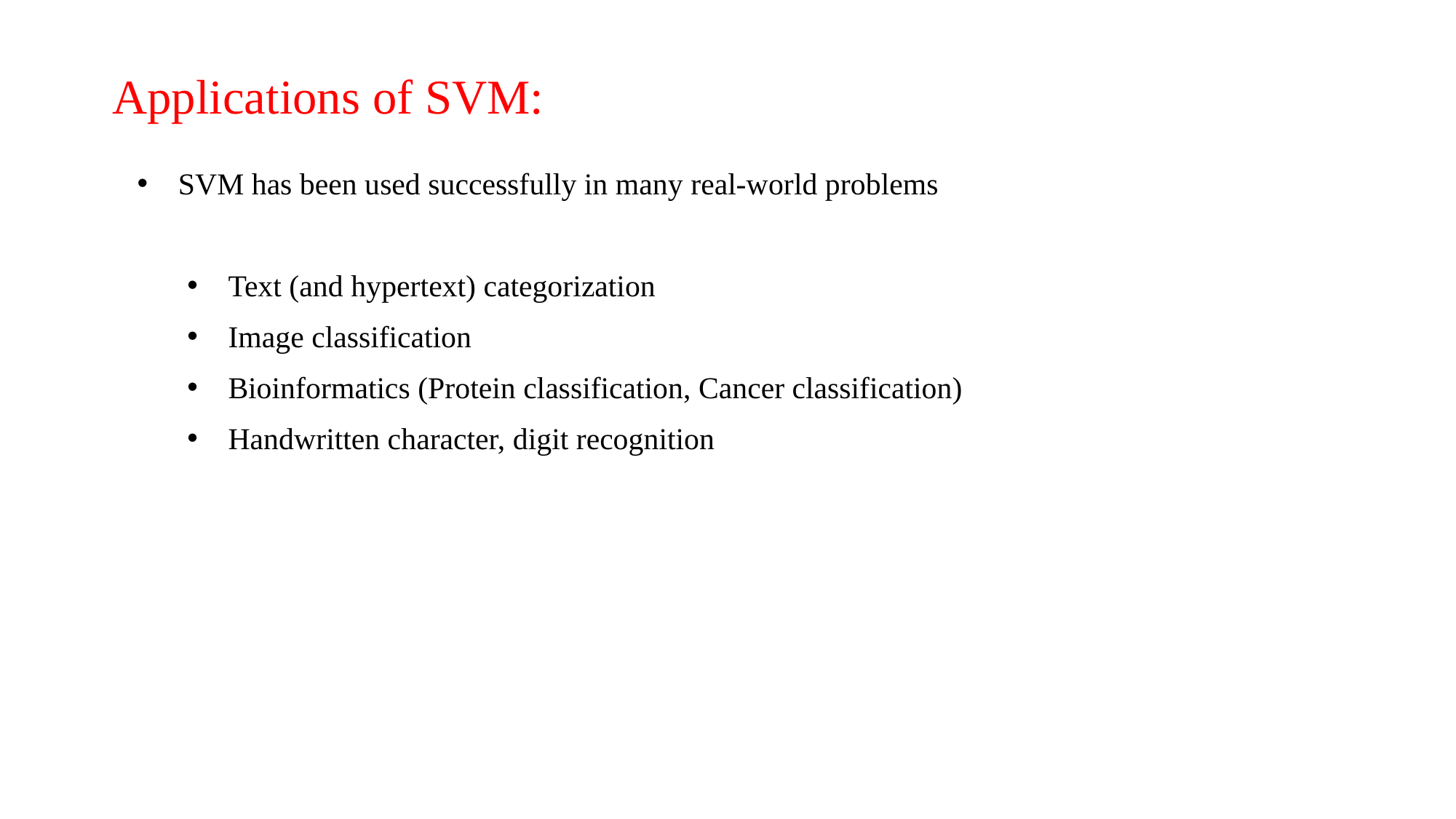

# Applications of SVM:
SVM has been used successfully in many real-world problems

Text (and hypertext) categorization
Image classification
Bioinformatics (Protein classification, Cancer classification)
Handwritten character, digit recognition